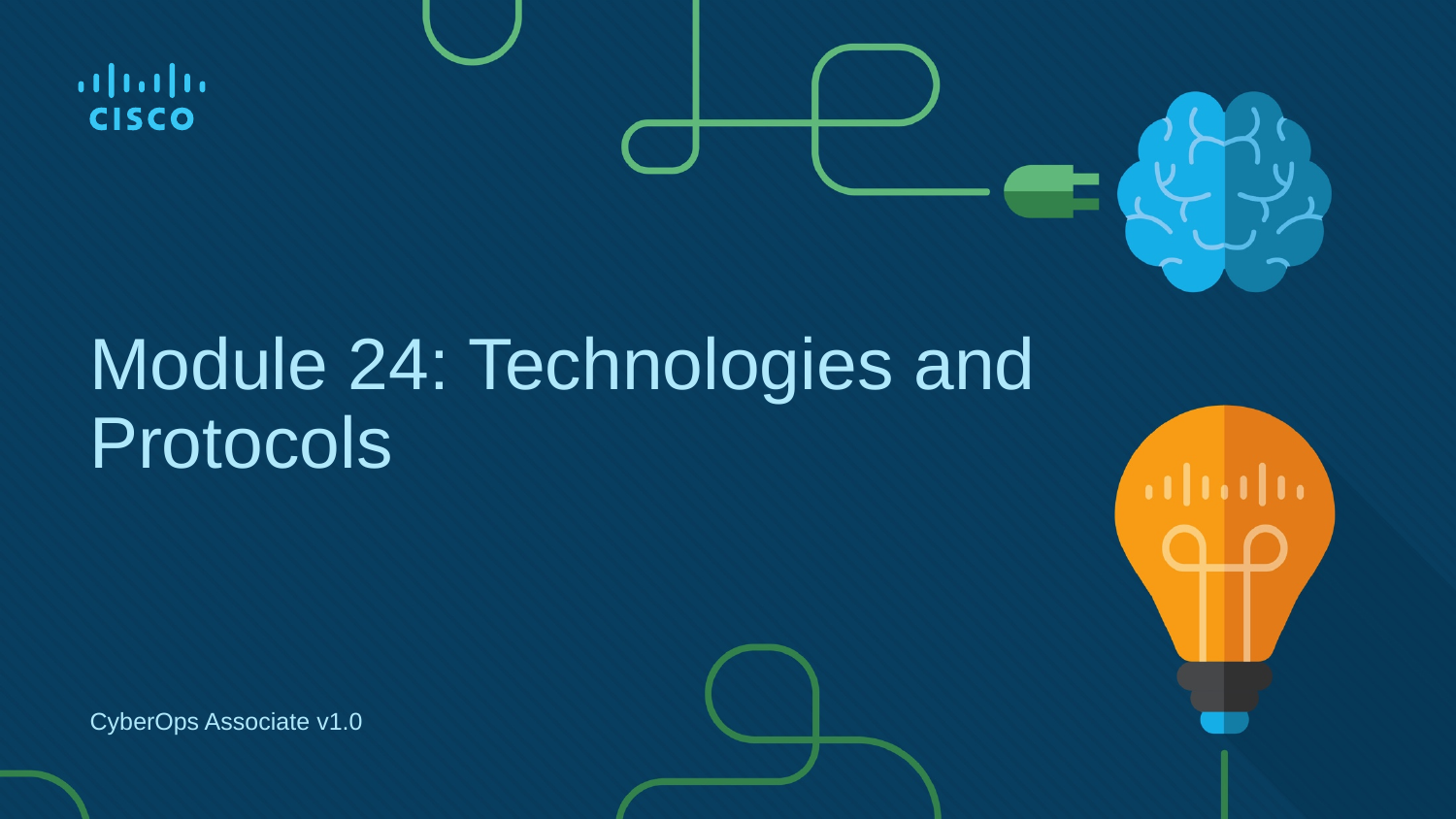

# Module 24: Technologies and Protocols
CyberOps Associate v1.0